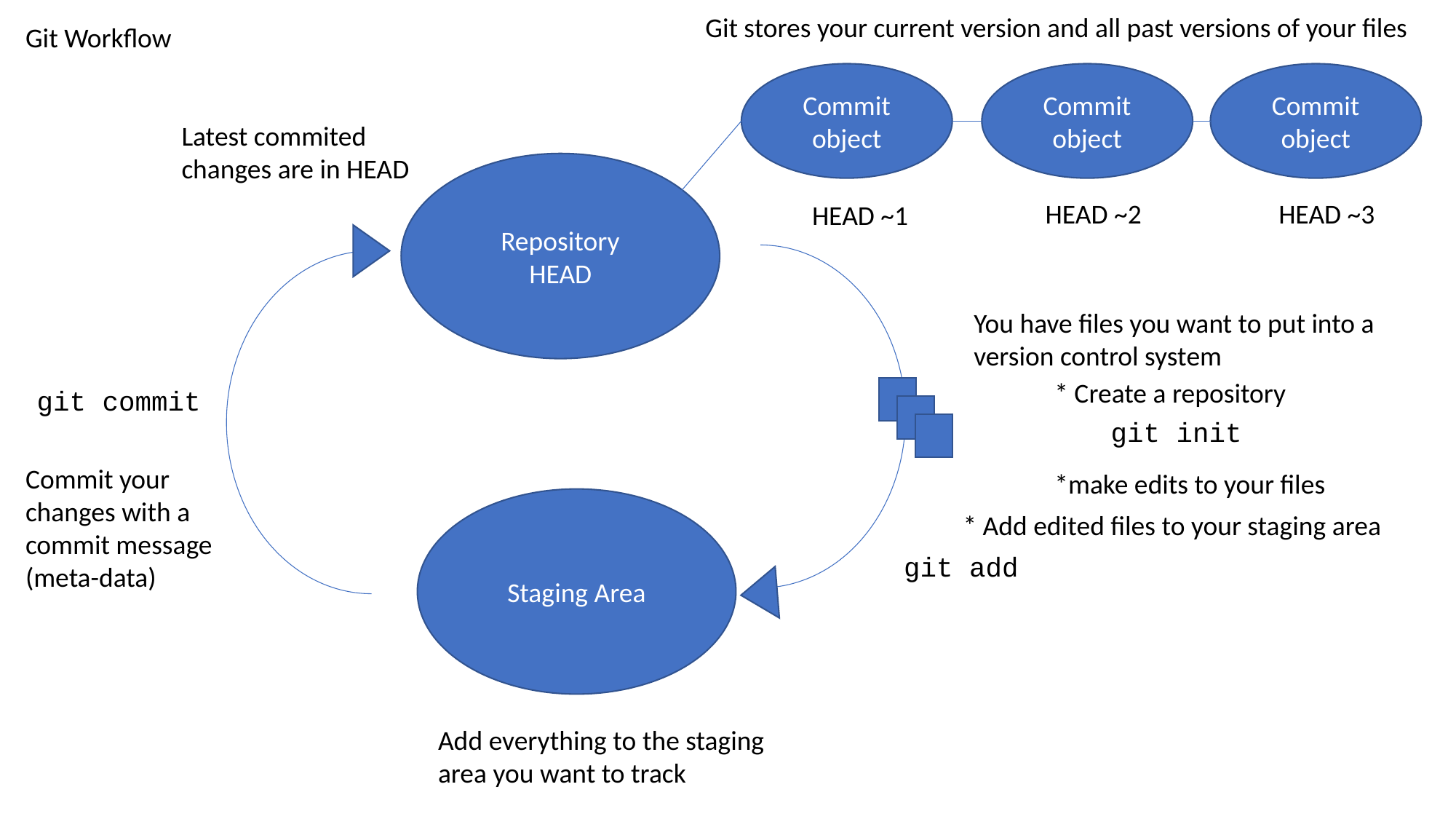

Git stores your current version and all past versions of your files
Git Workflow
Commit object
Commit object
Commit object
Latest commited changes are in HEAD
Repository
HEAD
HEAD ~2
HEAD ~3
HEAD ~1

You have files you want to put into a version control system
* Create a repository

git commit

git init

Commit your changes with a commit message (meta-data)
*make edits to your files
Staging Area
* Add edited files to your staging area
git add

Add everything to the staging area you want to track